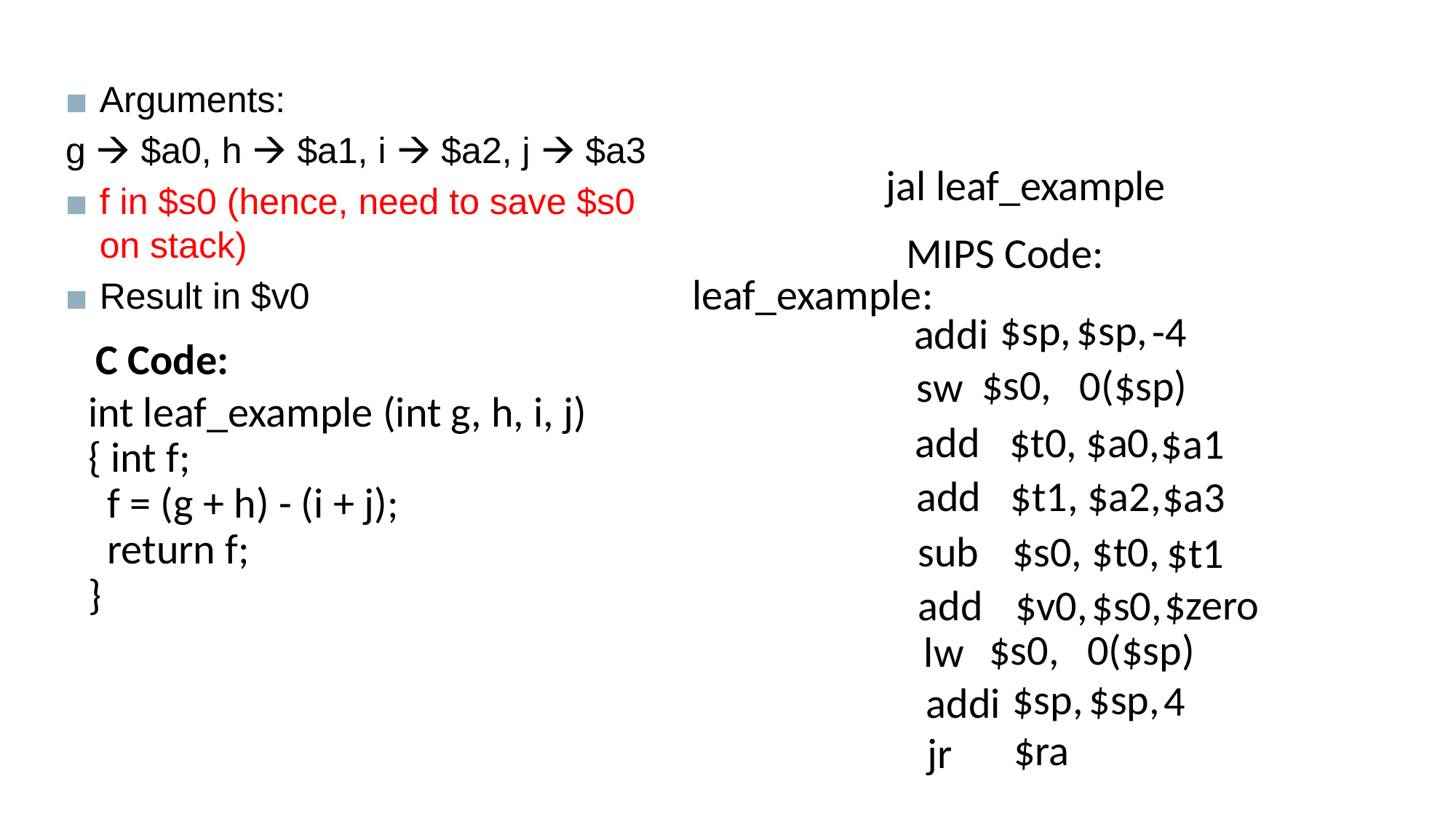

Arguments:
g 🡪 $a0, h 🡪 $a1, i 🡪 $a2, j 🡪 $a3
f in $s0 (hence, need to save $s0 on stack)
Result in $v0

jal leaf_example
MIPS Code:

leaf_example:
$sp,
$sp,
-4
addi
C Code:

$s0,
0($sp)
sw
	int leaf_example (int g, h, i, j)
{ int f;
  f = (g + h) - (i + j);
  return f;
}

$a0,
$t0,
add
$a1
$a2,
$t1,
add
$a3
$t0,
$s0,
sub
$t1
$zero
$s0,
$v0,
add
$s0,
0($sp)
lw
$sp,
$sp,
4
addi
$ra
jr